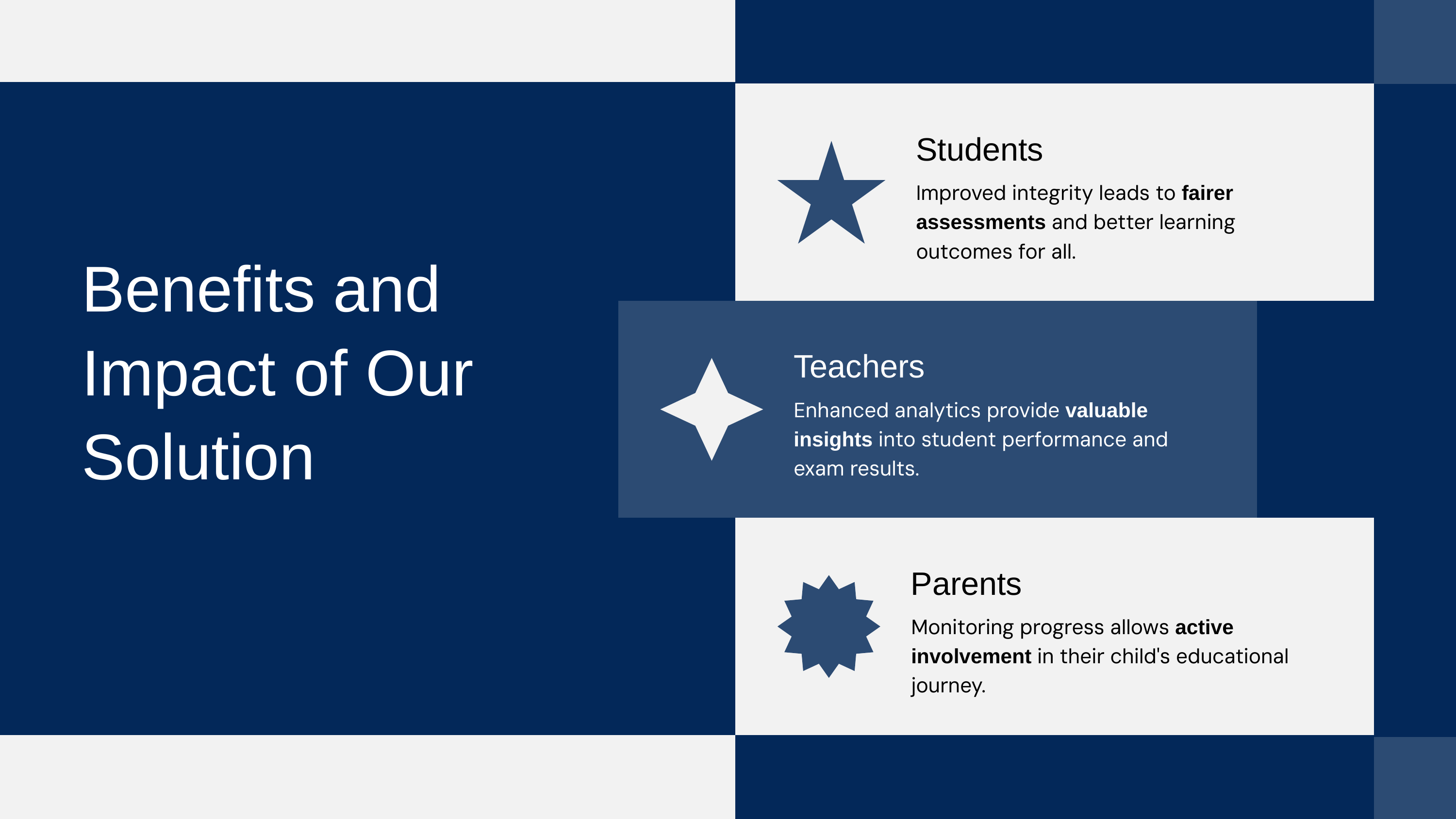

Students
Improved integrity leads to fairer assessments and better learning outcomes for all.

Benefits and Impact of Our Solution

Teachers
Enhanced analytics provide valuable insights into student performance and exam results.

Parents
Monitoring progress allows active involvement in their child's educational journey.